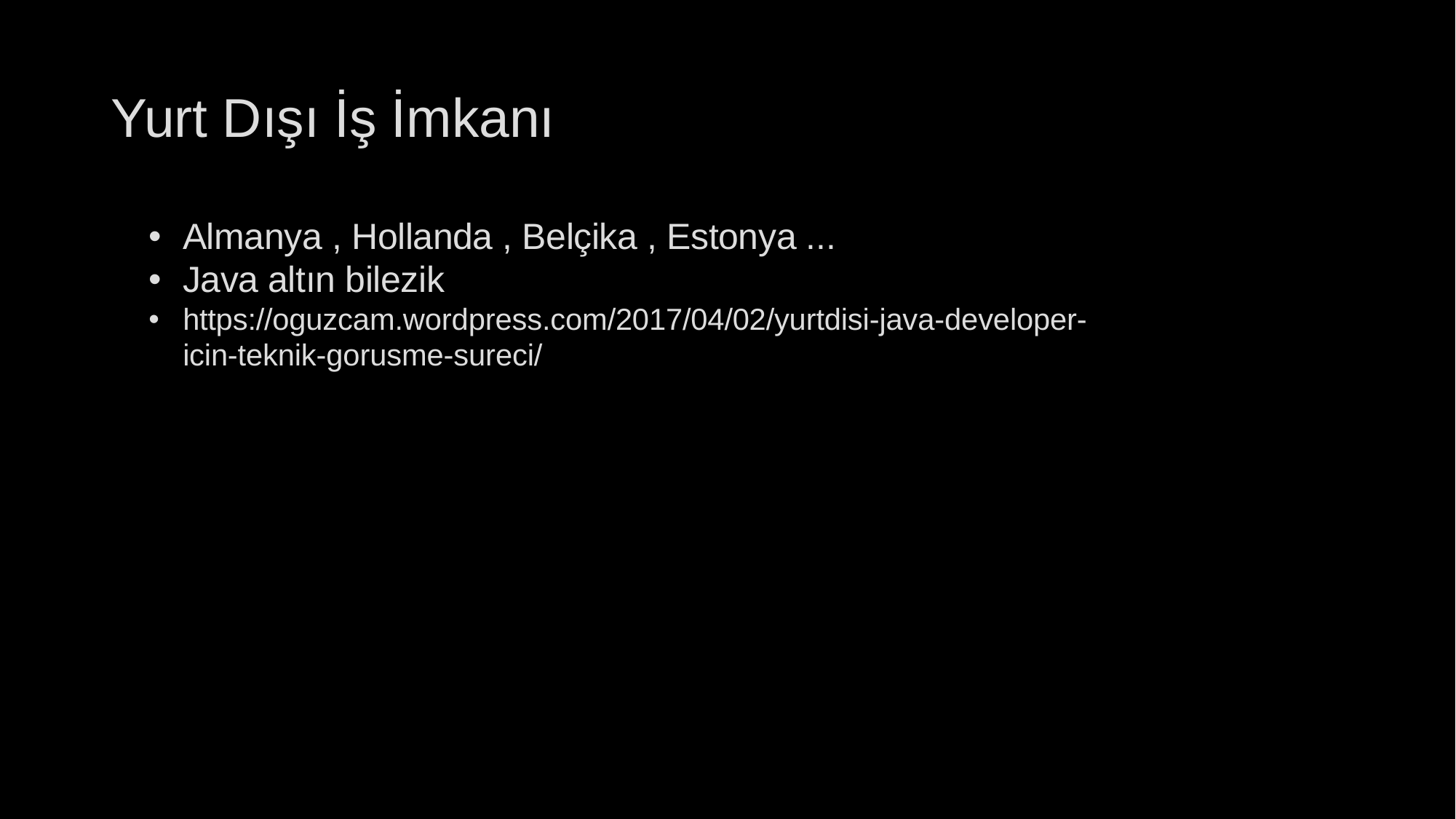

# Yurt Dışı İş İmkanı
Almanya , Hollanda , Belçika , Estonya ...
Java altın bilezik
https://oguzcam.wordpress.com/2017/04/02/yurtdisi-java-developer-icin-teknik-gorusme-sureci/
27